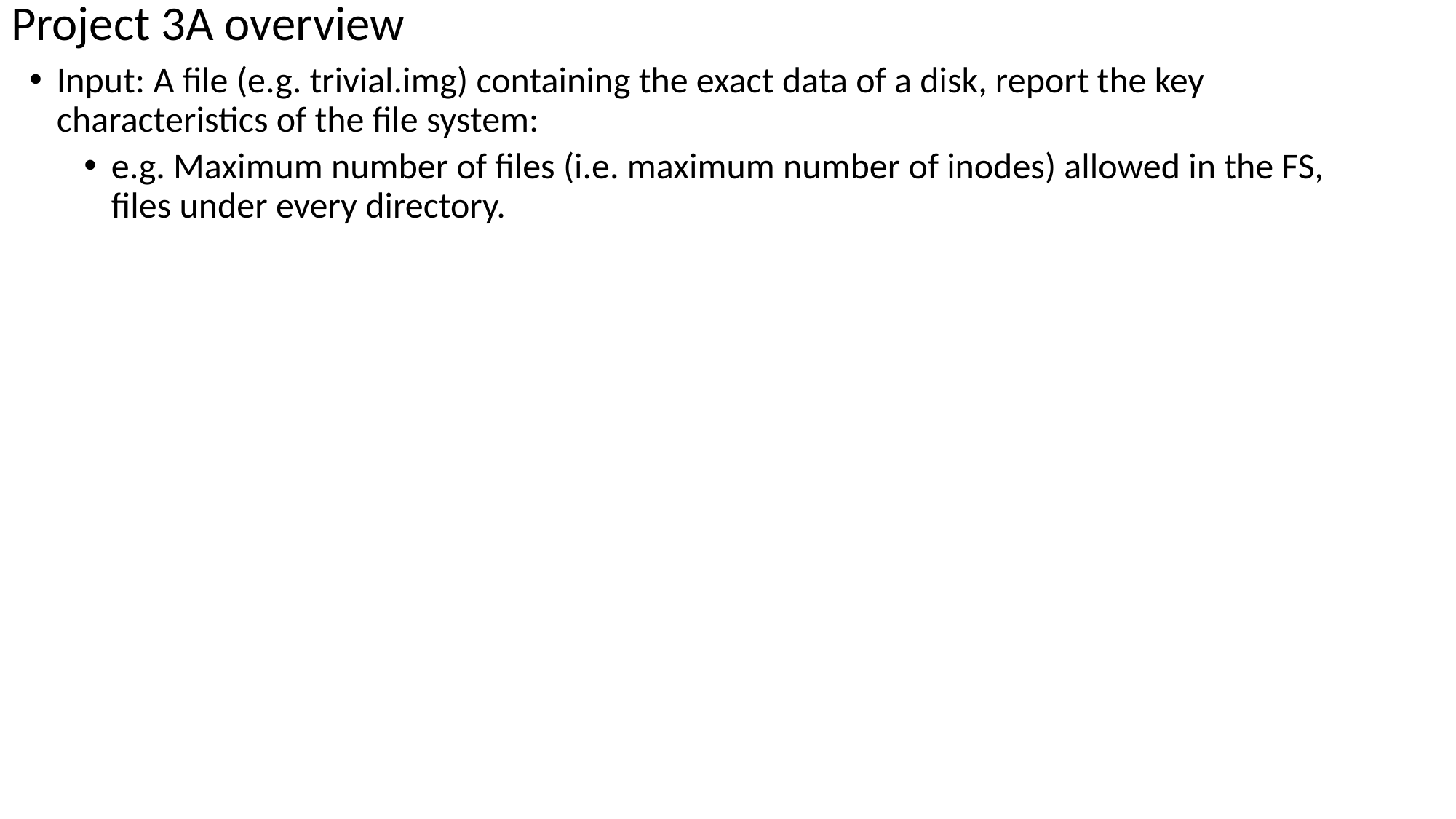

# Project 3A overview
Input: A file (e.g. trivial.img) containing the exact data of a disk, report the key characteristics of the file system:
e.g. Maximum number of files (i.e. maximum number of inodes) allowed in the FS,
files under every directory.